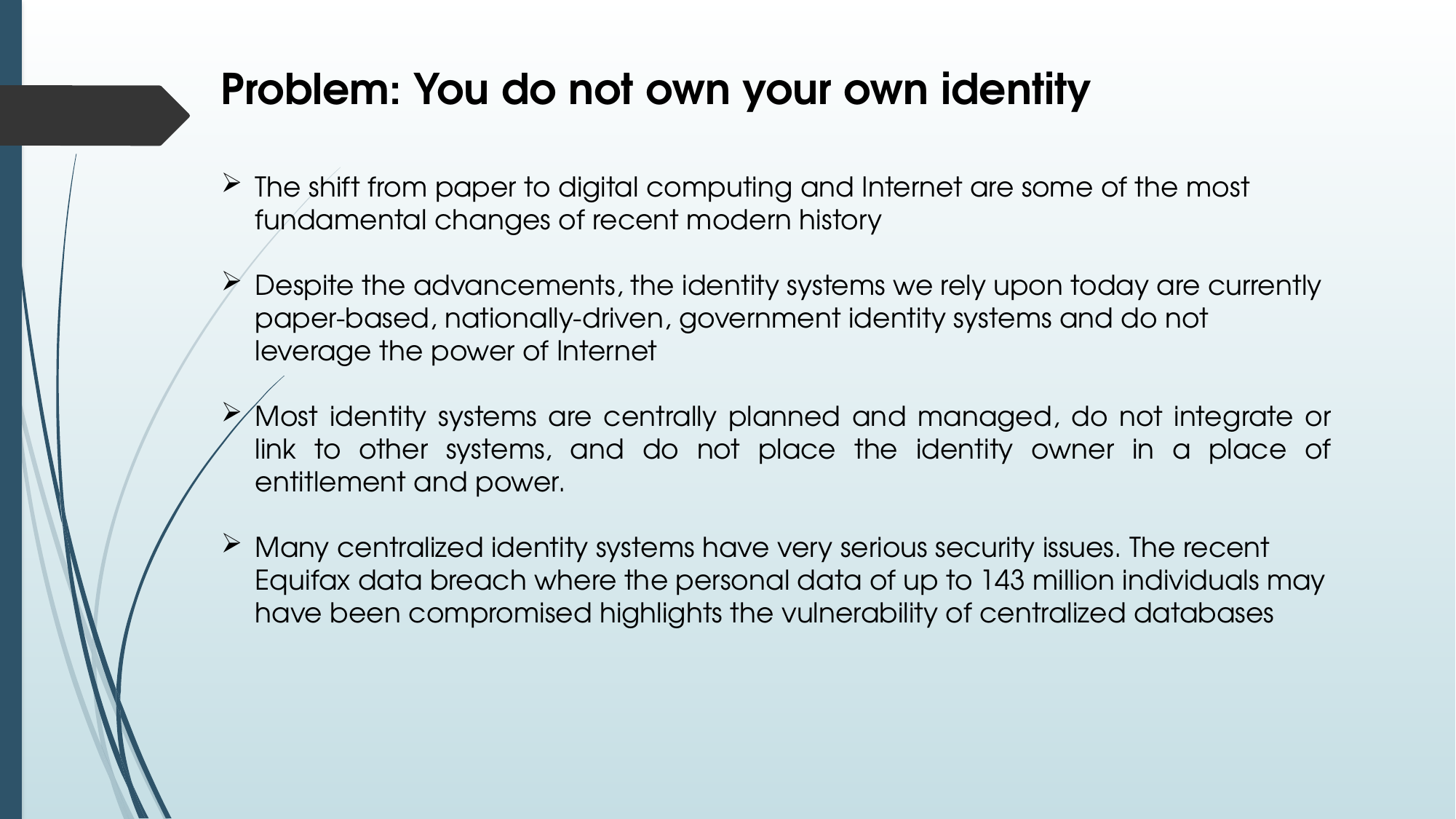

Problem: You do not own your own identity
The shift from paper to digital computing and Internet are some of the most fundamental changes of recent modern history

Despite the advancements, the identity systems we rely upon today are currently paper-based, nationally-driven, government identity systems and do not leverage the power of Internet

Most identity systems are centrally planned and managed, do not integrate or link to other systems, and do not place the identity owner in a place of entitlement and power.

Many centralized identity systems have very serious security issues. The recent Equifax data breach where the personal data of up to 143 million individuals may have been compromised highlights the vulnerability of centralized databases